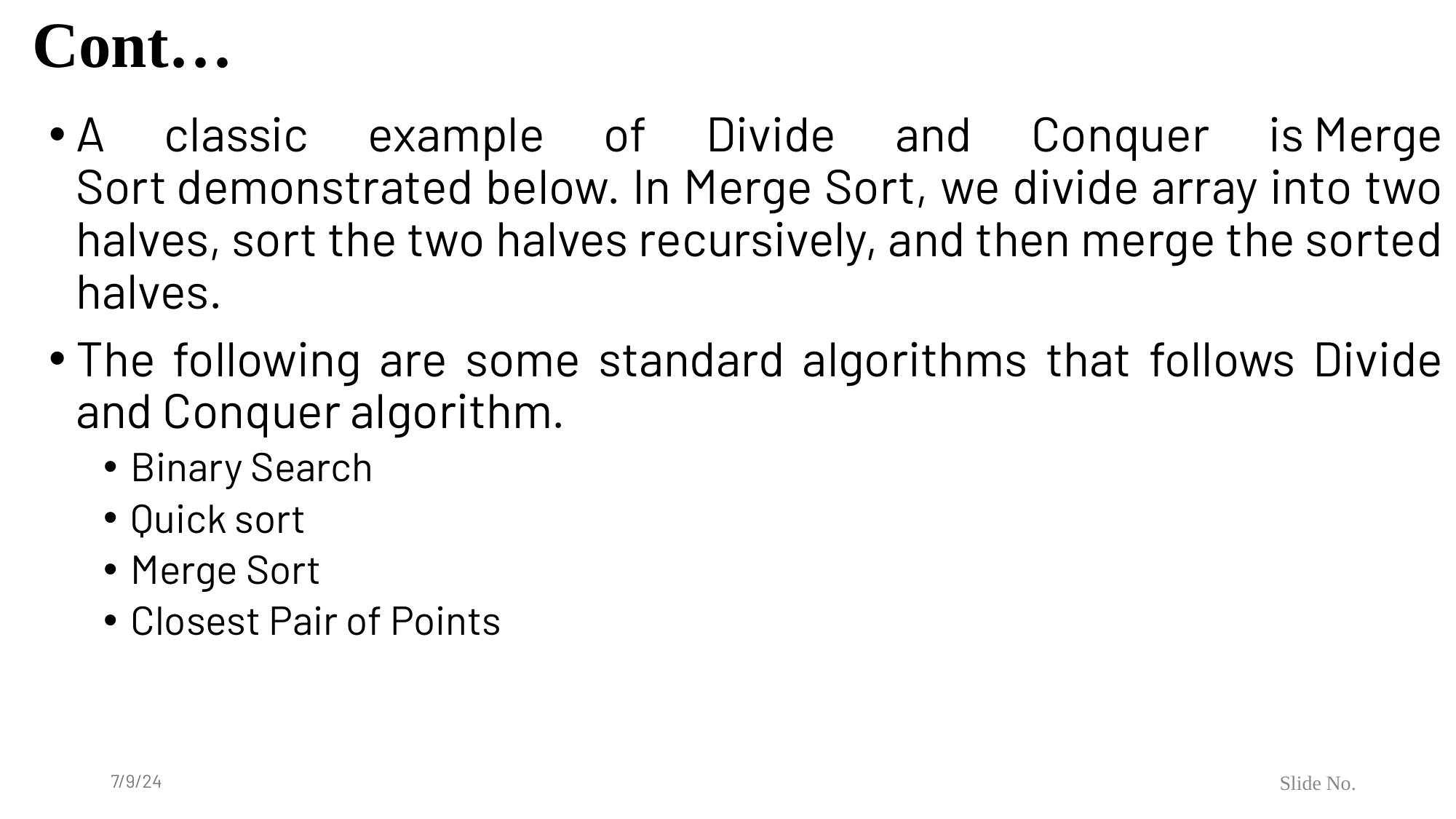

# Cont…
A classic example of Divide and Conquer is Merge Sort demonstrated below. In Merge Sort, we divide array into two halves, sort the two halves recursively, and then merge the sorted halves.
The following are some standard algorithms that follows Divide and Conquer algorithm.
Binary Search
Quick sort
Merge Sort
Closest Pair of Points
7/9/24
Slide No.